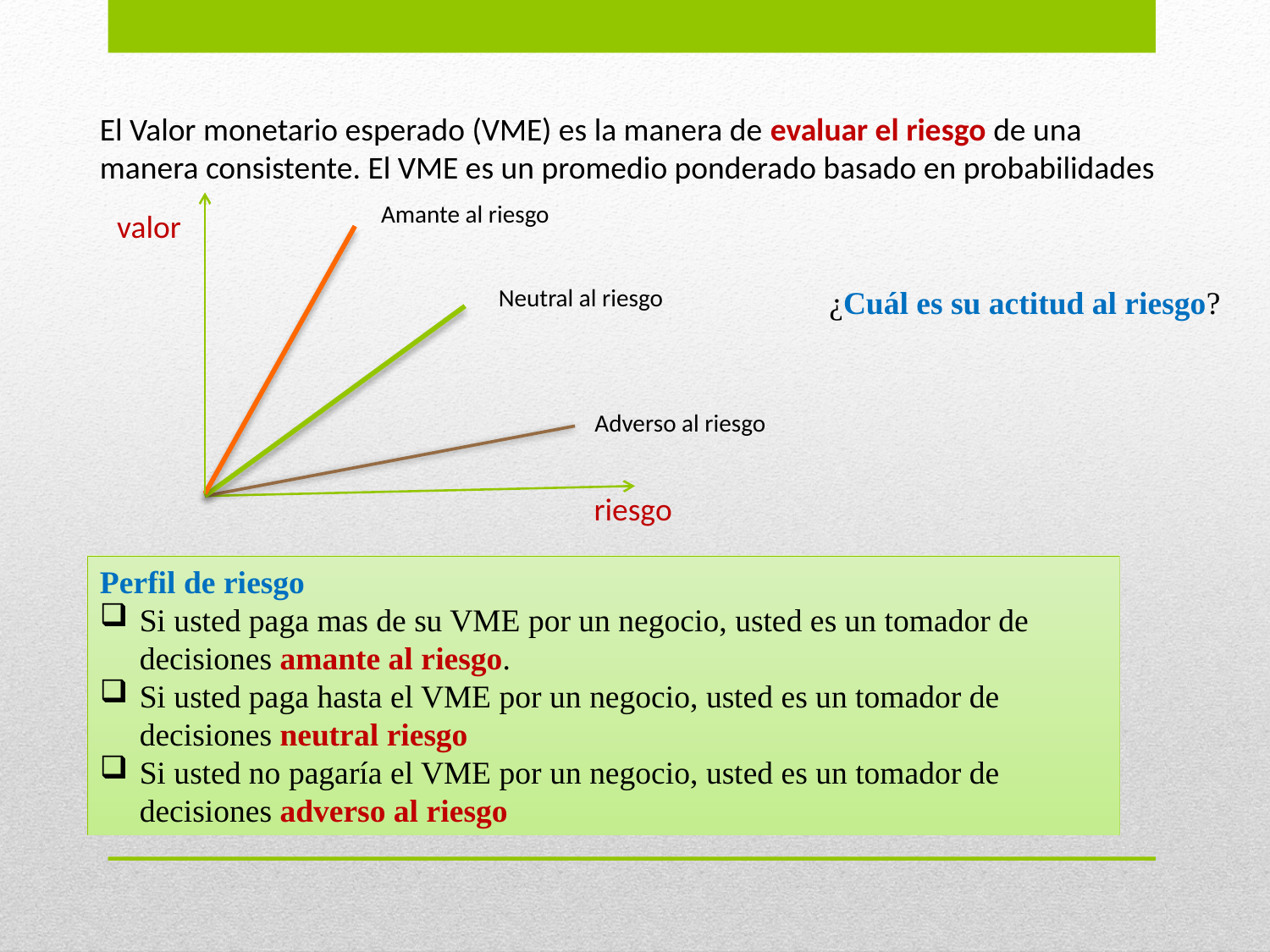

El Valor monetario esperado (VME) es la manera de evaluar el riesgo de una manera consistente. El VME es un promedio ponderado basado en probabilidades
Amante al riesgo
valor
Neutral al riesgo
¿Cuál es su actitud al riesgo?
Adverso al riesgo
riesgo
Perfil de riesgo
Si usted paga mas de su VME por un negocio, usted es un tomador de decisiones amante al riesgo.
Si usted paga hasta el VME por un negocio, usted es un tomador de decisiones neutral riesgo
Si usted no pagaría el VME por un negocio, usted es un tomador de decisiones adverso al riesgo